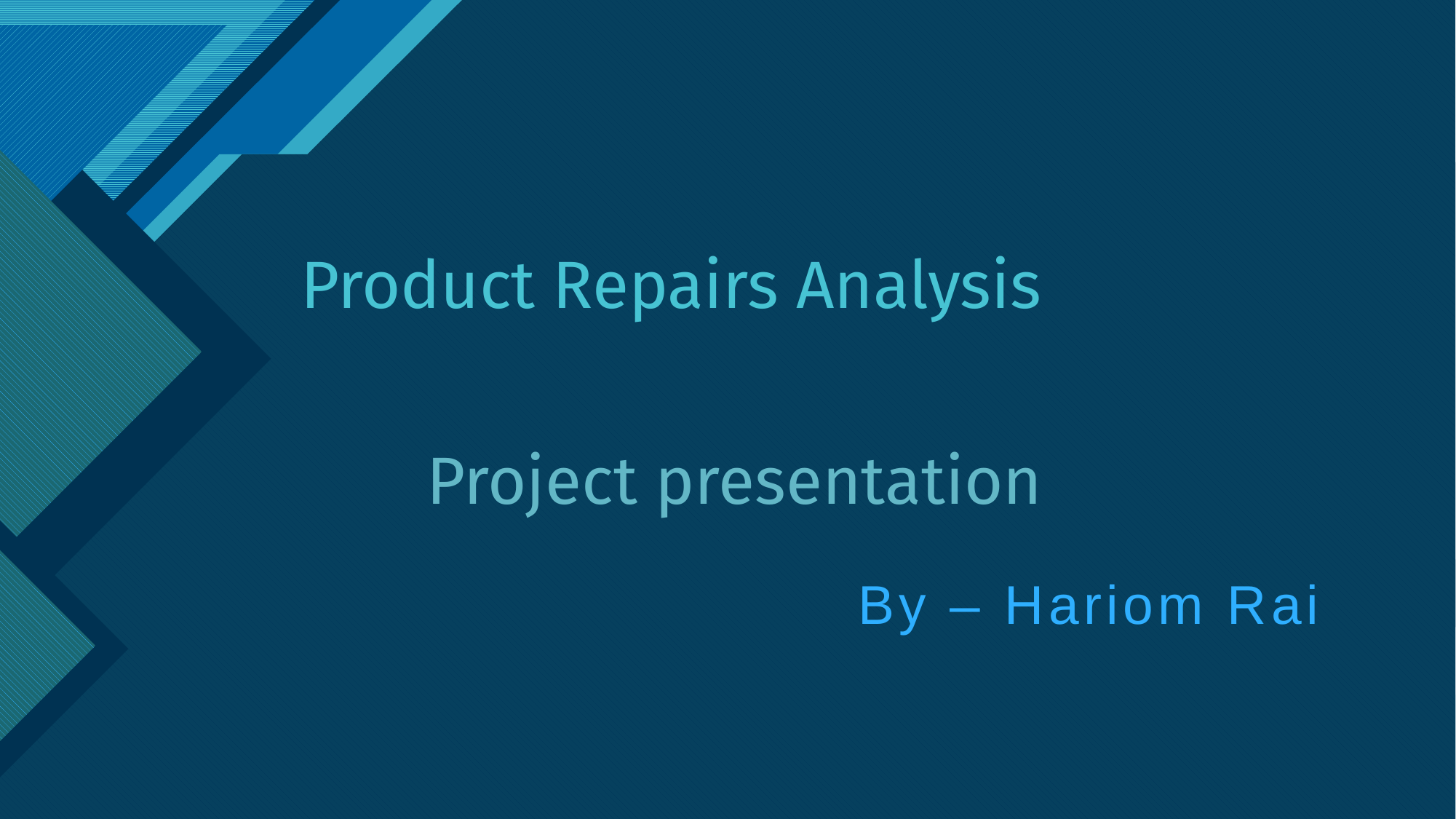

# Product Repairs Analysis
Project presentation
                  By – Hariom Rai